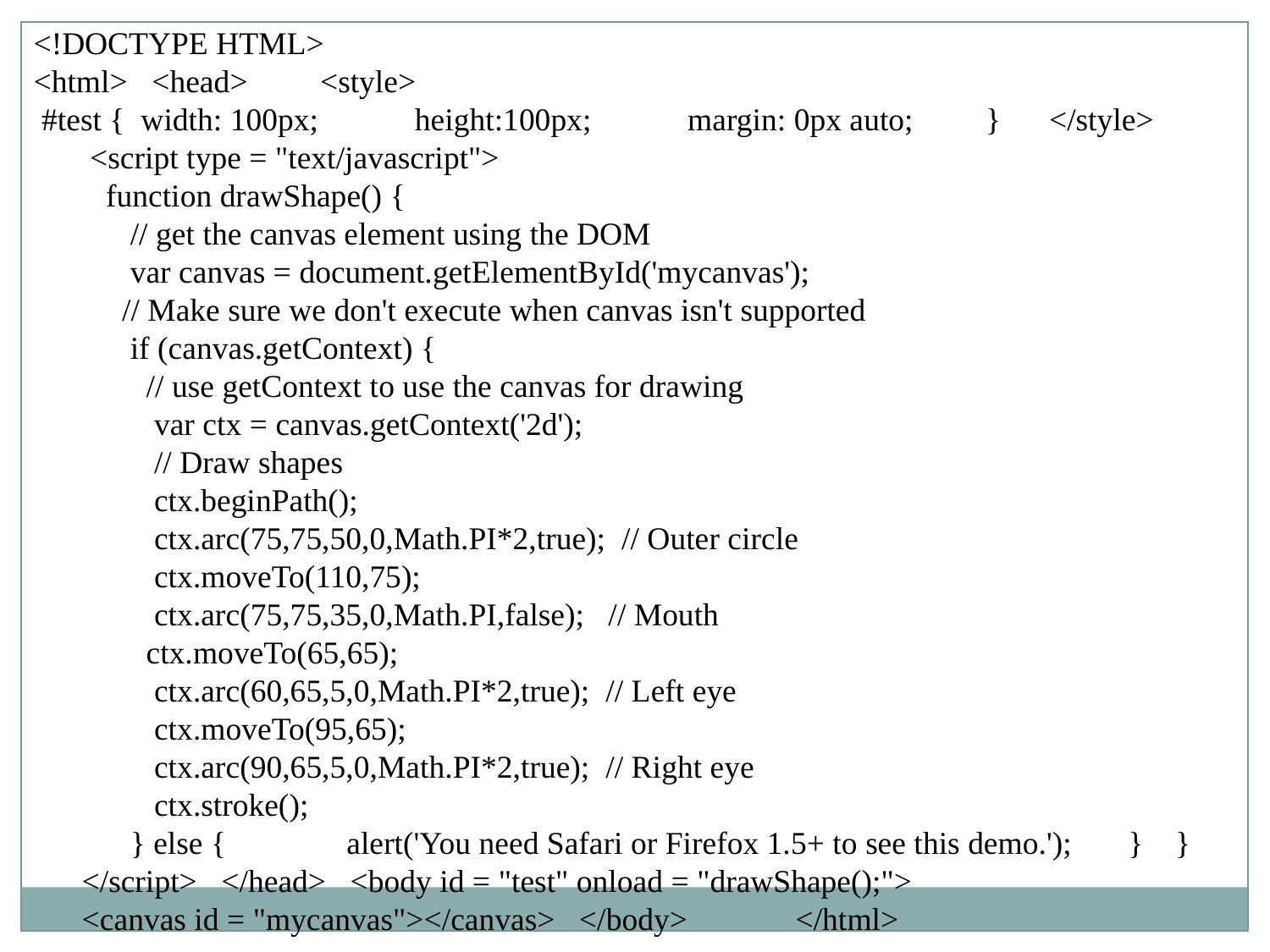

<!DOCTYPE HTML>
<html>   <head>         <style>
 #test {  width: 100px;            height:100px;            margin: 0px auto;         }      </style>
       <script type = "text/javascript">
         function drawShape() {
            // get the canvas element using the DOM
            var canvas = document.getElementById('mycanvas');
           // Make sure we don't execute when canvas isn't supported
            if (canvas.getContext) {
              // use getContext to use the canvas for drawing
               var ctx = canvas.getContext('2d');
               // Draw shapes
               ctx.beginPath();
               ctx.arc(75,75,50,0,Math.PI*2,true);  // Outer circle
               ctx.moveTo(110,75);
               ctx.arc(75,75,35,0,Math.PI,false);   // Mouth
              ctx.moveTo(65,65);
               ctx.arc(60,65,5,0,Math.PI*2,true);  // Left eye
               ctx.moveTo(95,65);
               ctx.arc(90,65,5,0,Math.PI*2,true);  // Right eye
               ctx.stroke();
            } else {               alert('You need Safari or Firefox 1.5+ to see this demo.');       }    }
      </script>   </head>   <body id = "test" onload = "drawShape();">
      <canvas id = "mycanvas"></canvas>   </body>	</html>